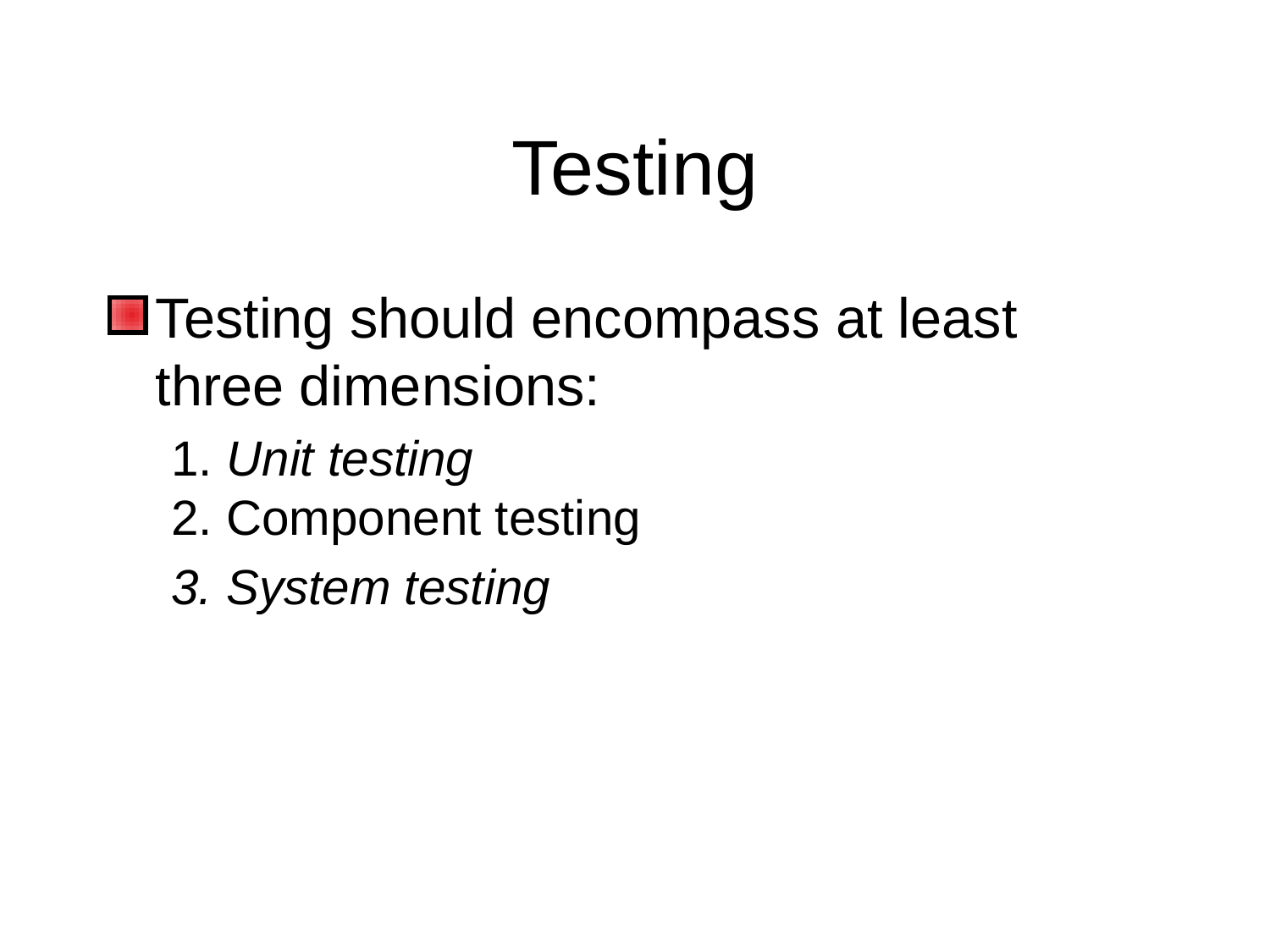

# Testing
Testing should encompass at least three dimensions:
1. Unit testing
2. Component testing
3. System testing